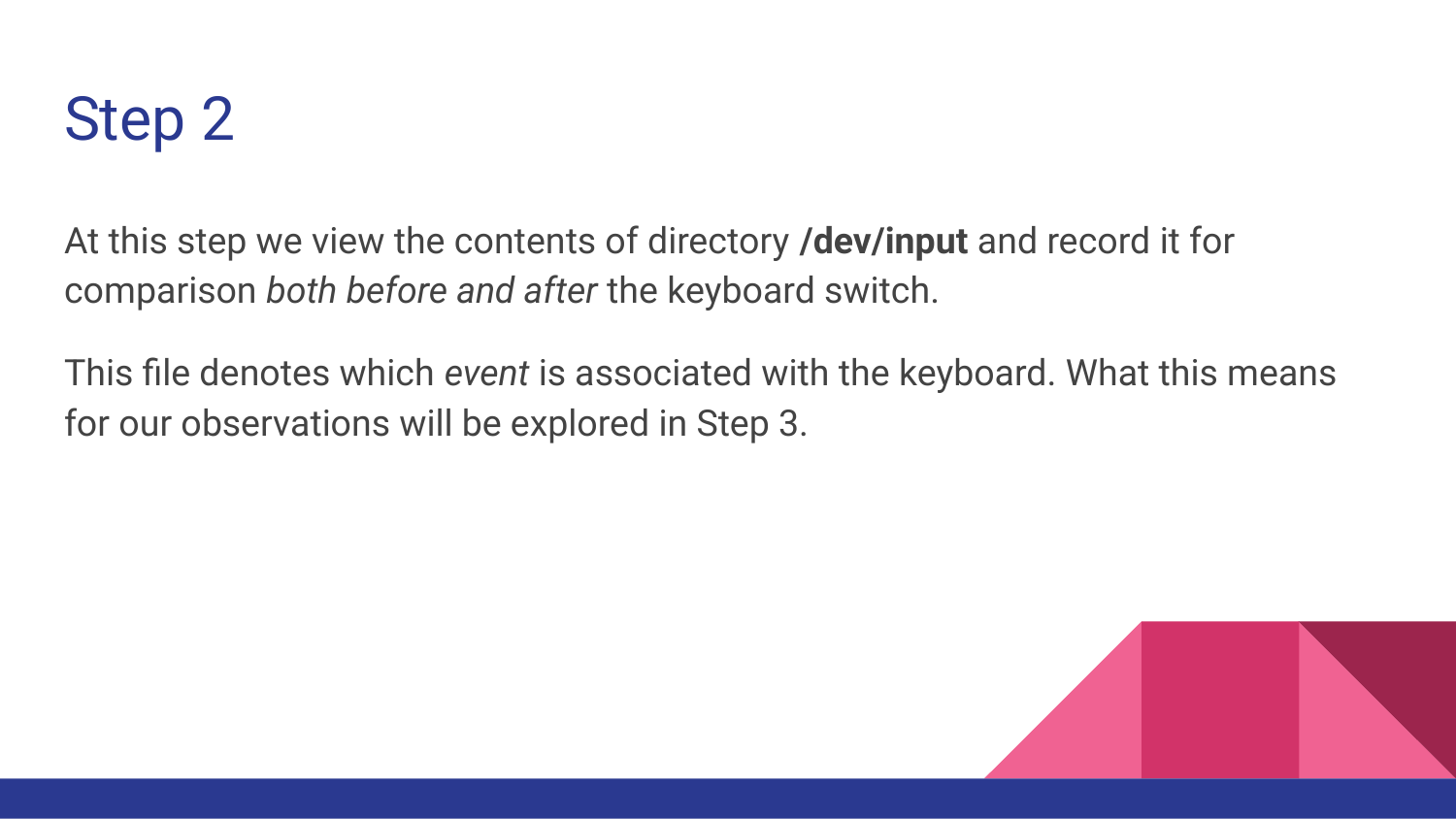

# Step 2
At this step we view the contents of directory /dev/input and record it for comparison both before and after the keyboard switch.
This file denotes which event is associated with the keyboard. What this means for our observations will be explored in Step 3.